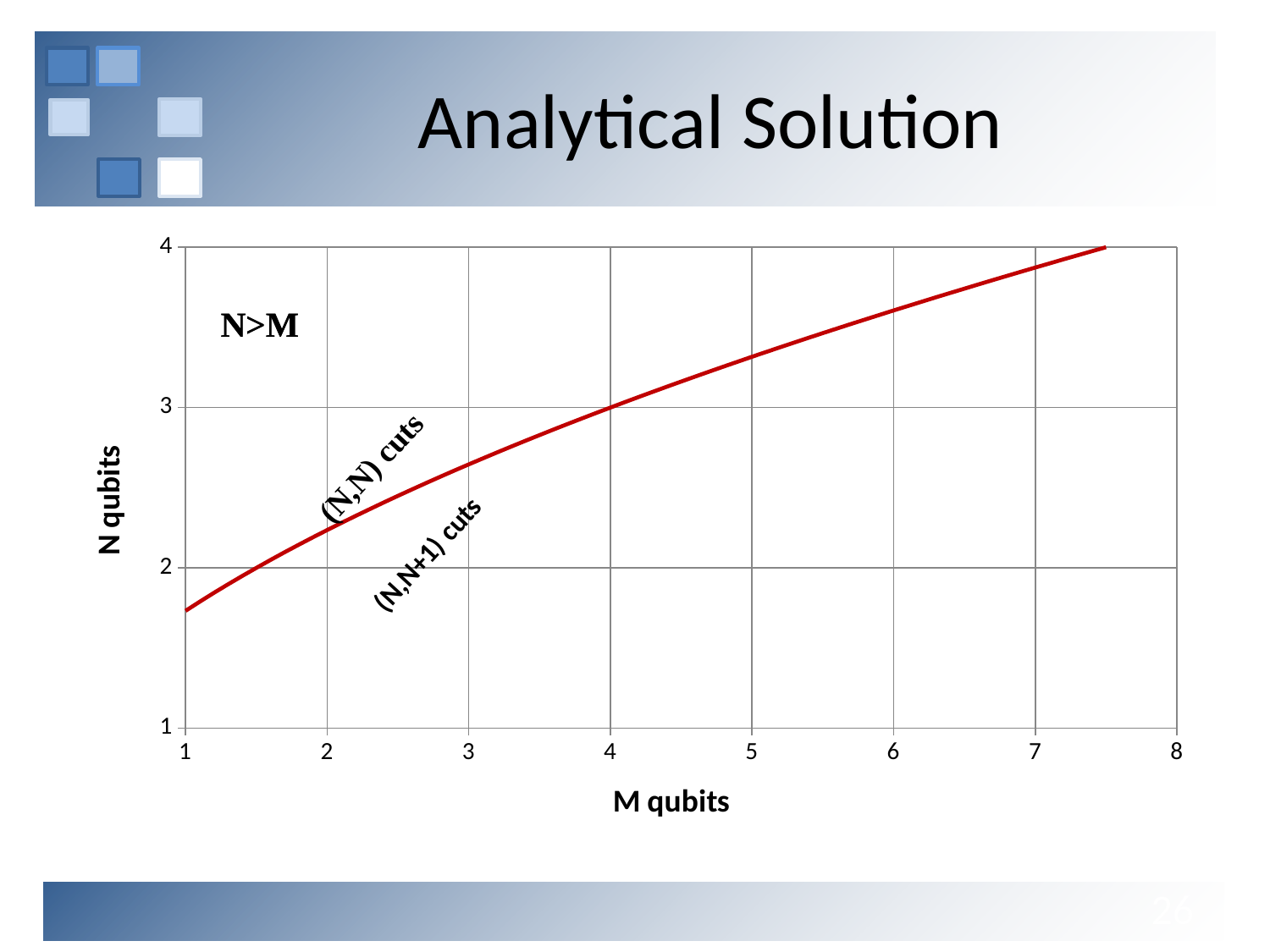

# Analytical Solution

### Chart

| Category |  |  |  |  |  |  |  |  |  |  |  |  |  |  |  |  |  |  |  |  |  |  |  |  |  |  |  |  |  |  |  |  |  |  |  |
|---|---|---|---|---|---|---|---|---|---|---|---|---|---|---|---|---|---|---|---|---|---|---|---|---|---|---|---|---|---|---|---|---|---|---|---|
26